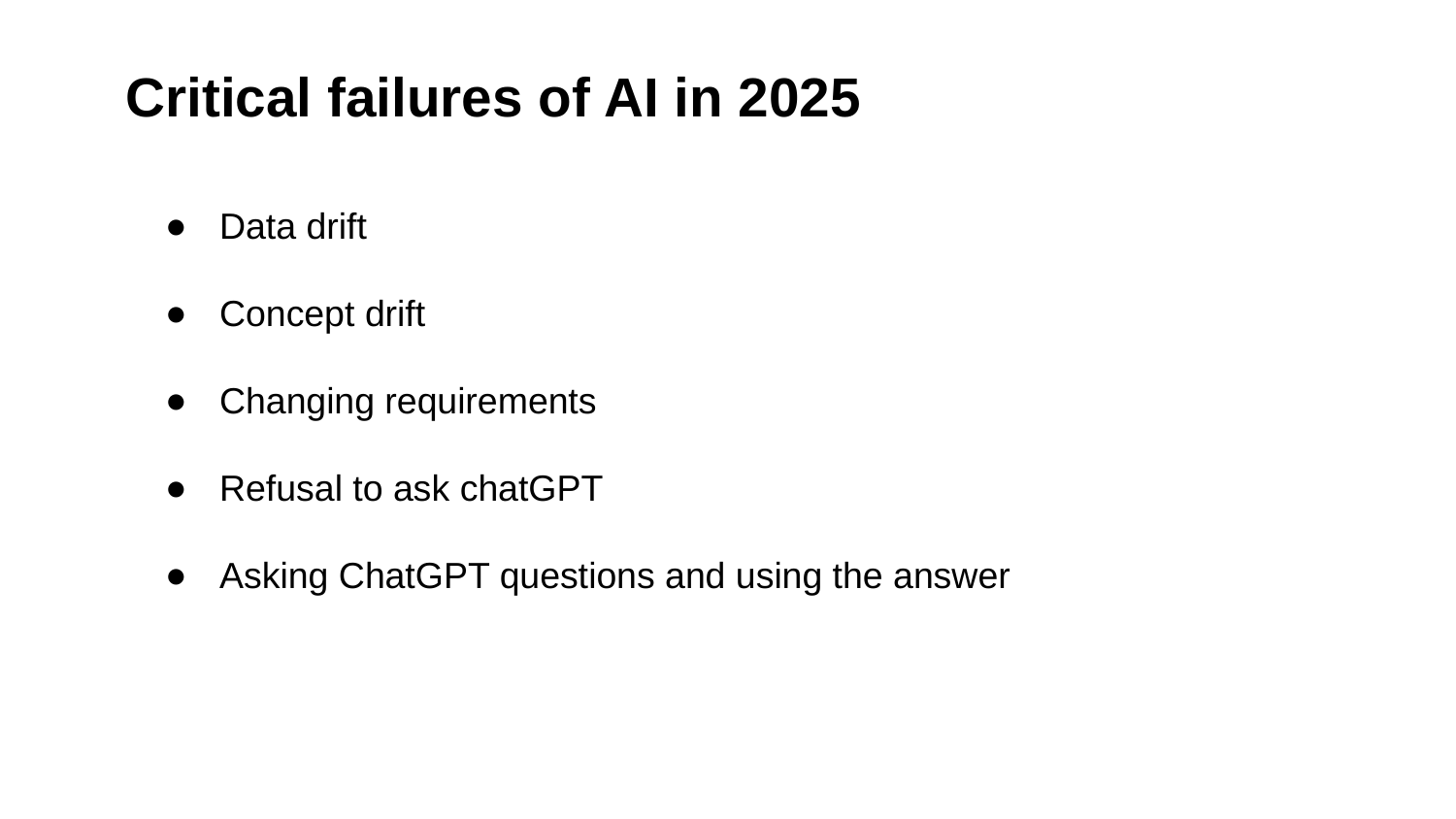

# Critical failures of AI in 2025
Data drift
Concept drift
Changing requirements
Refusal to ask chatGPT

Asking ChatGPT questions and using the answer